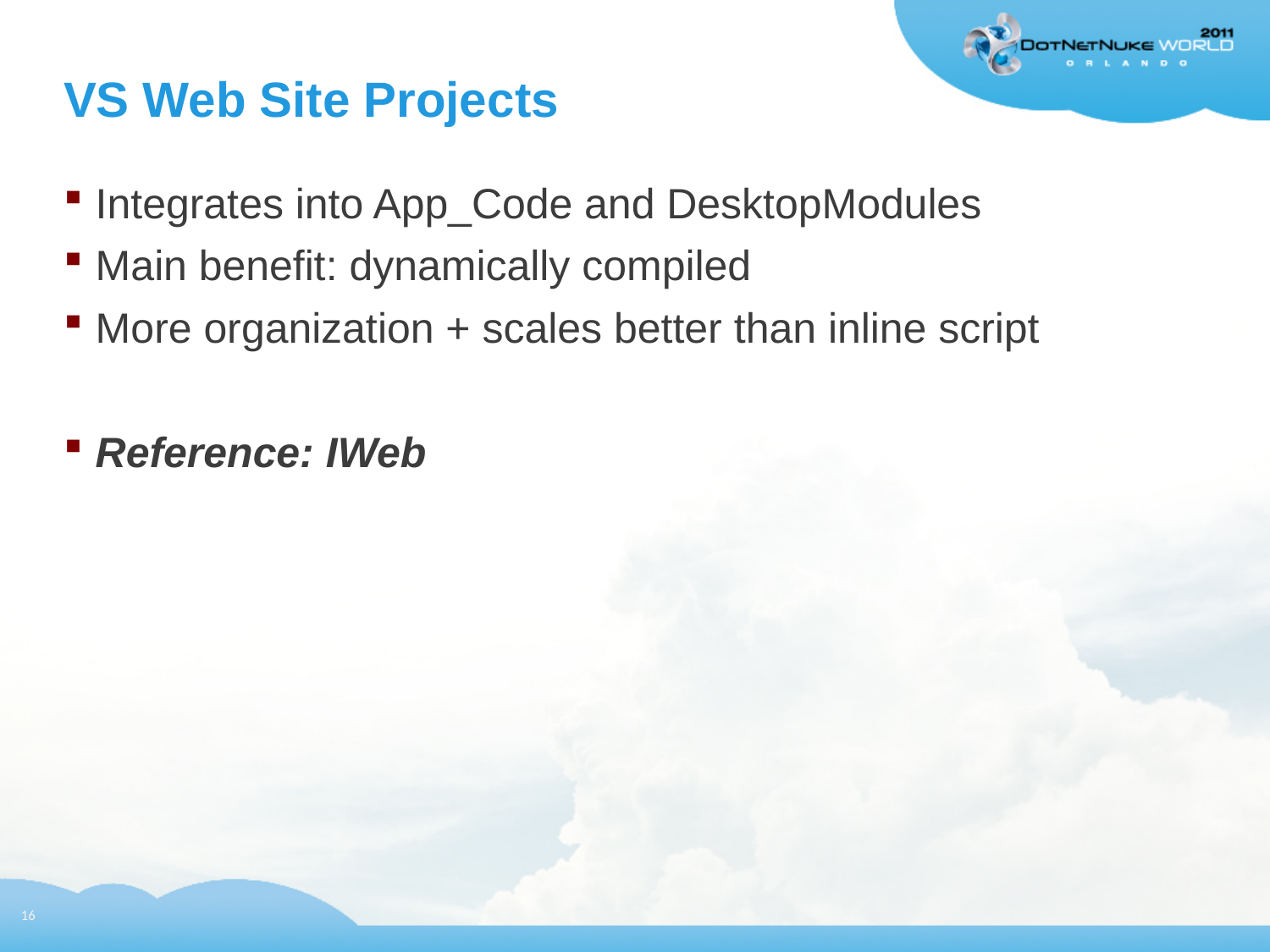

# VS Web Site Projects
Integrates into App_Code and DesktopModules
Main benefit: dynamically compiled
More organization + scales better than inline script

Reference: IWeb